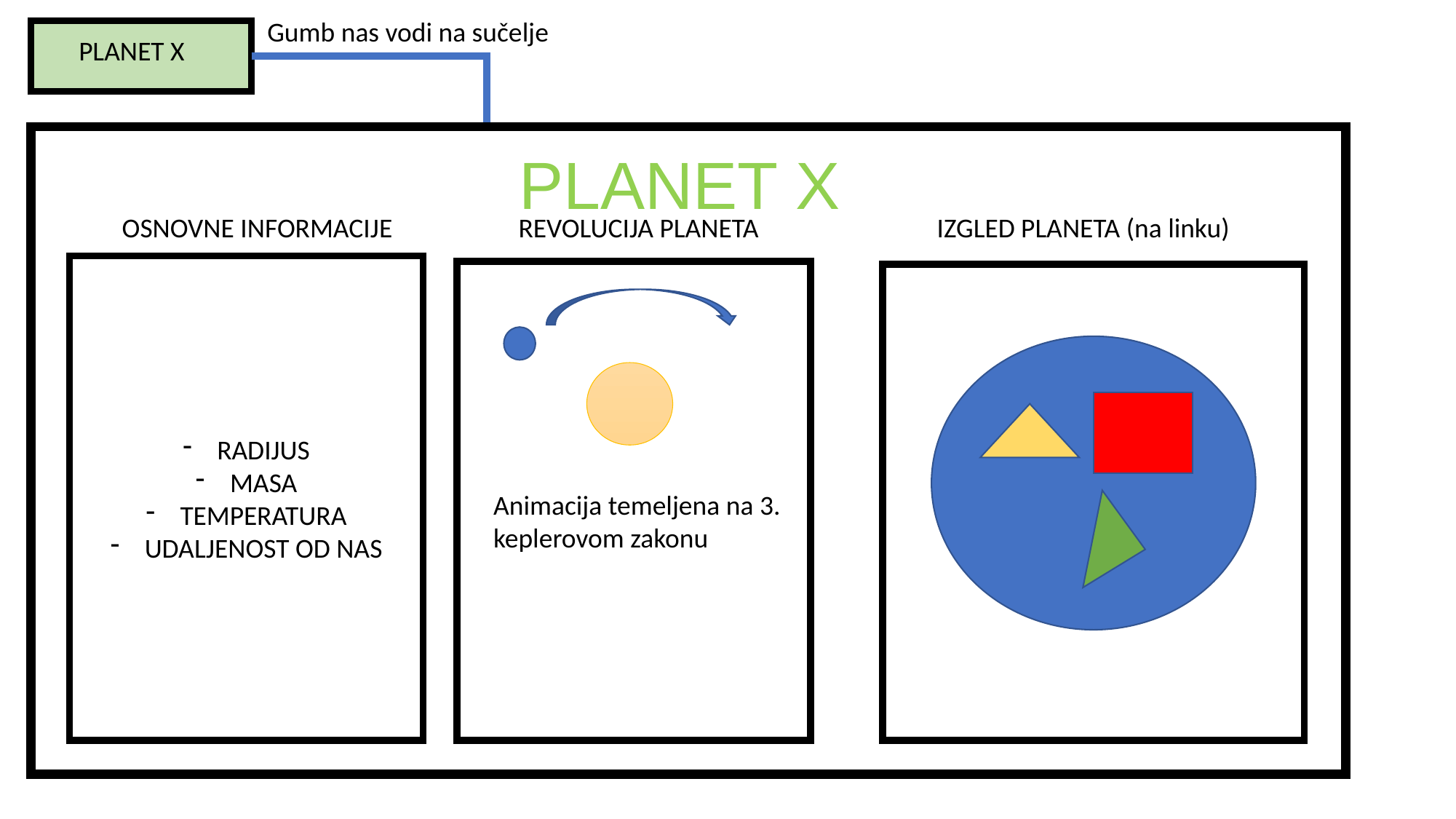

Gumb nas vodi na sučelje

PLANET X

PLANET X
OSNOVNE INFORMACIJE
REVOLUCIJA PLANETA
IZGLED PLANETA (na linku)
RADIJUS
MASA
TEMPERATURA
UDALJENOST OD NAS

Animacija temeljena na 3. keplerovom zakonu